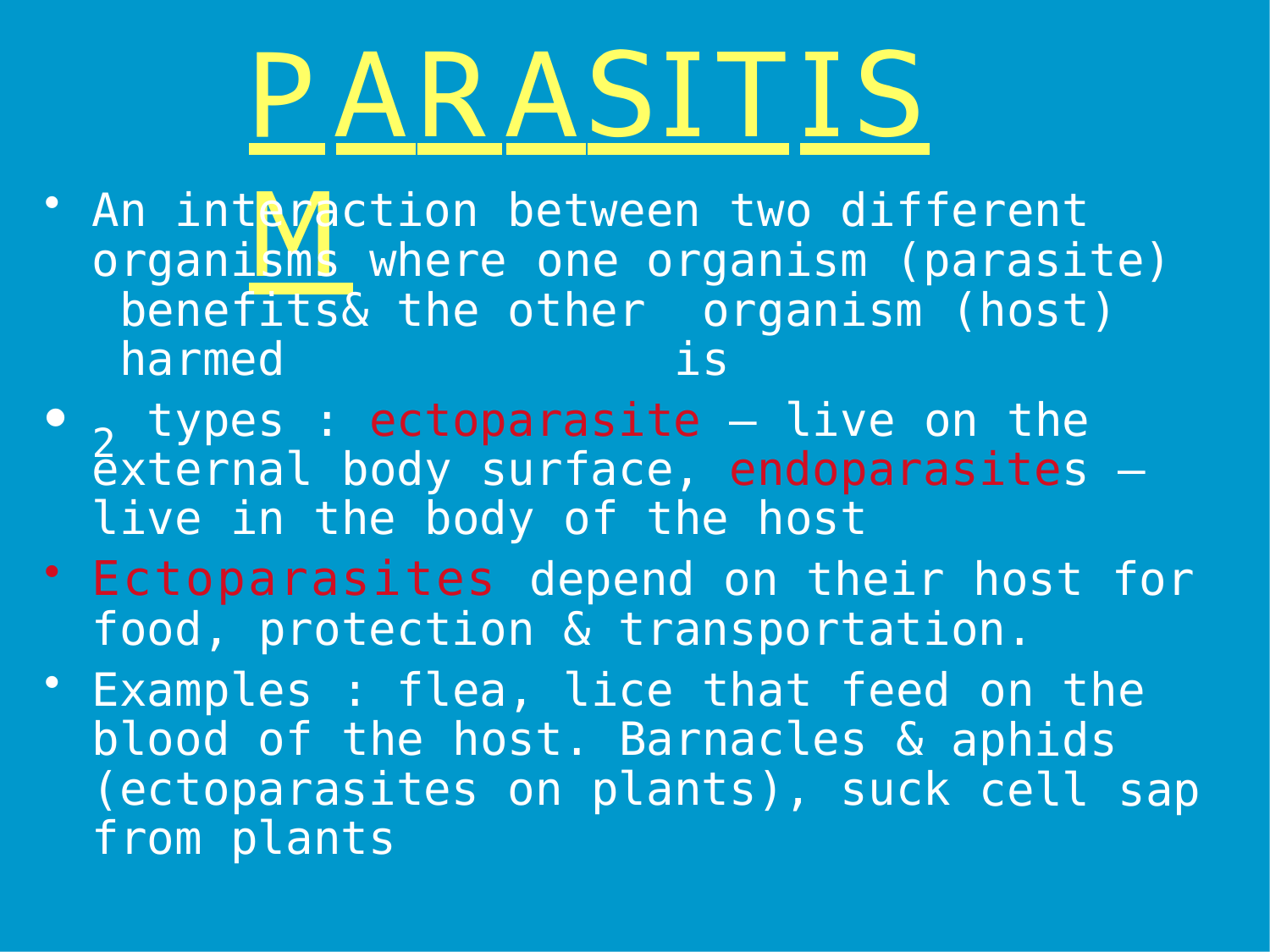

# PARASITISM
An interaction between two different
organisms  benefits  harmed
where one  & the other
organism (parasite)  organism (host) is
2
types : ectoparasite – live on the
external body surface,
endoparasites –
live in the body of the host
Ectoparasites
depend on their host for
food, protection & transportation.
Examples : flea, lice that
feed on the
blood of the host. Barnacles &
aphids  cell sap
(ectoparasites on plants), suck
from plants